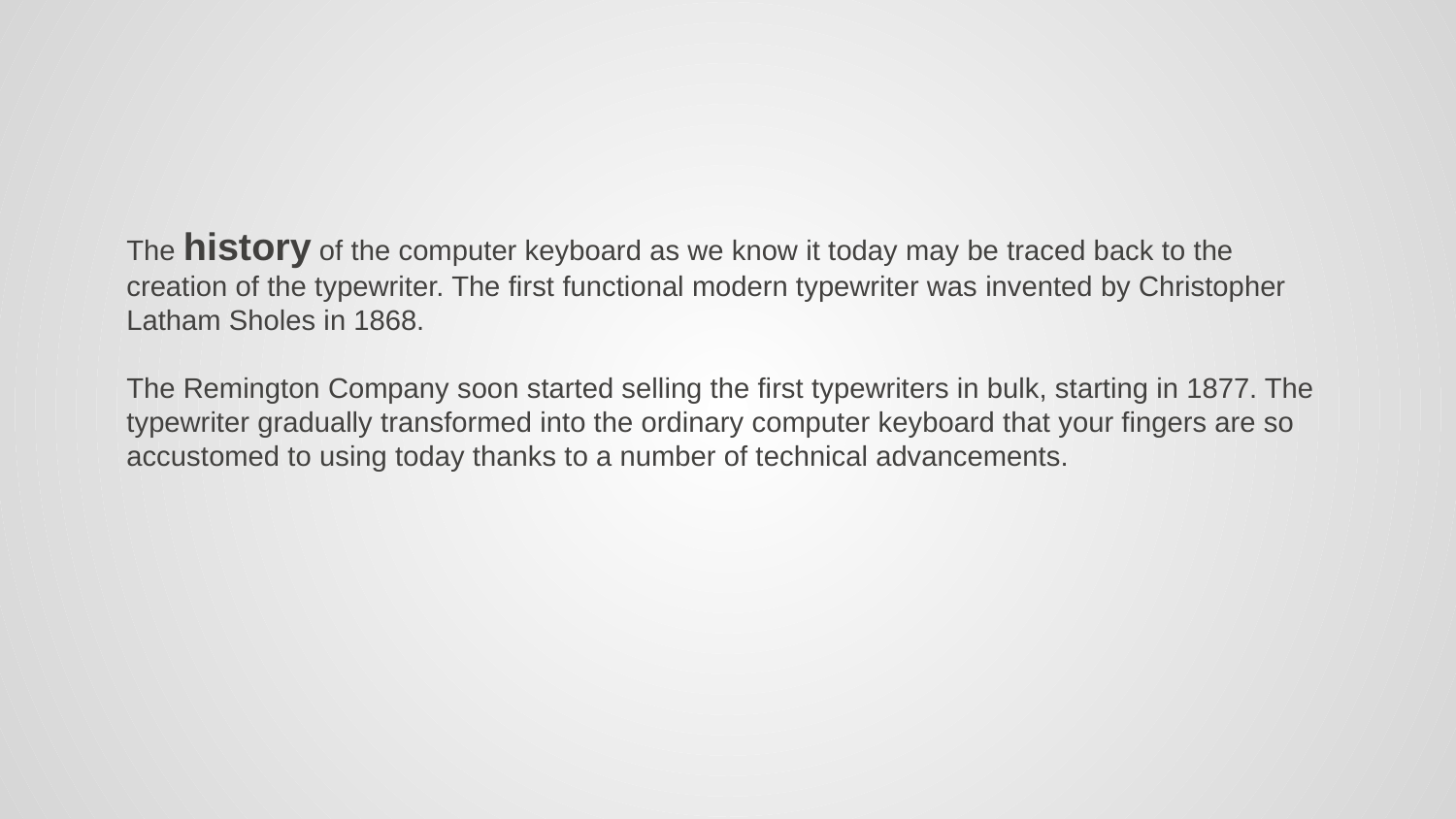

The history of the computer keyboard as we know it today may be traced back to the creation of the typewriter. The first functional modern typewriter was invented by Christopher Latham Sholes in 1868.

The Remington Company soon started selling the first typewriters in bulk, starting in 1877. The typewriter gradually transformed into the ordinary computer keyboard that your fingers are so accustomed to using today thanks to a number of technical advancements.